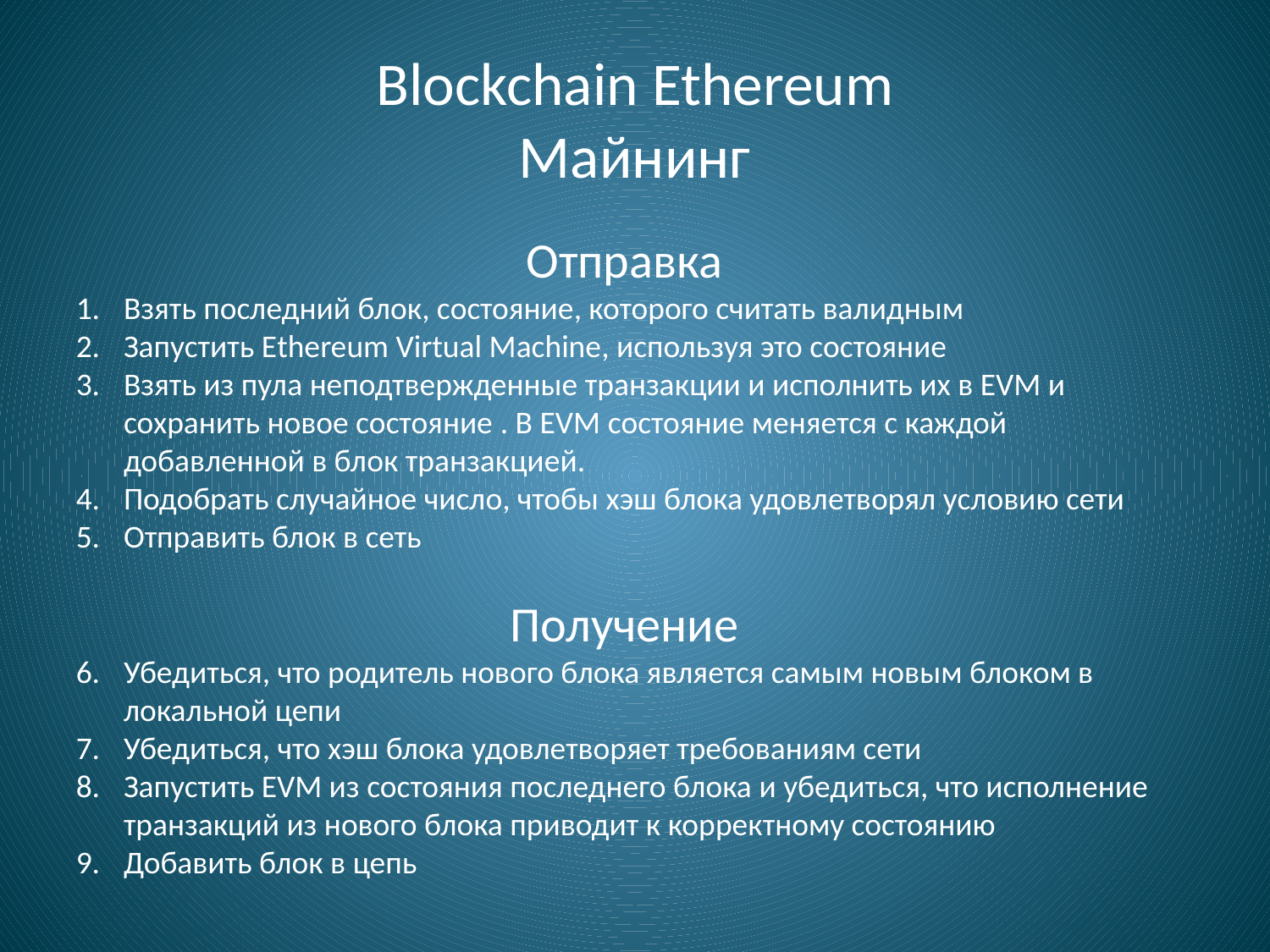

# Blockchain Ethereum Майнинг
Отправка
Взять последний блок, состояние, которого считать валидным
Запустить Ethereum Virtual Machine, используя это состояние
Взять из пула неподтвержденные транзакции и исполнить их в EVM и сохранить новое состояние . В EVM состояние меняется с каждой добавленной в блок транзакцией.
Подобрать случайное число, чтобы хэш блока удовлетворял условию сети
Отправить блок в сеть

Получение
Убедиться, что родитель нового блока является самым новым блоком в локальной цепи
Убедиться, что хэш блока удовлетворяет требованиям сети
Запустить EVM из состояния последнего блока и убедиться, что исполнение транзакций из нового блока приводит к корректному состоянию
Добавить блок в цепь